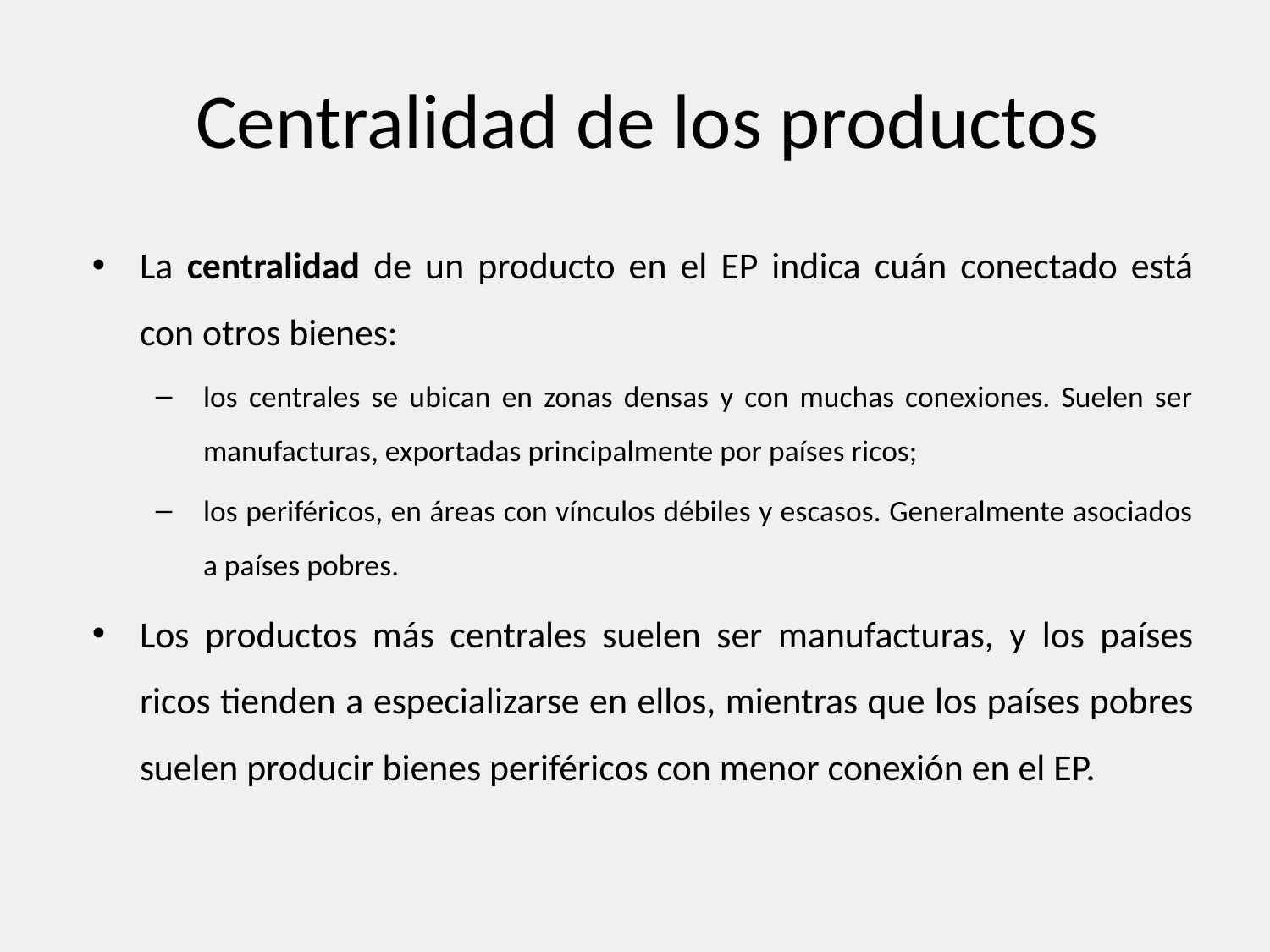

# Centralidad de los productos
La centralidad de un producto en el EP indica cuán conectado está con otros bienes:
los centrales se ubican en zonas densas y con muchas conexiones. Suelen ser manufacturas, exportadas principalmente por países ricos;
los periféricos, en áreas con vínculos débiles y escasos. Generalmente asociados a países pobres.
Los productos más centrales suelen ser manufacturas, y los países ricos tienden a especializarse en ellos, mientras que los países pobres suelen producir bienes periféricos con menor conexión en el EP.